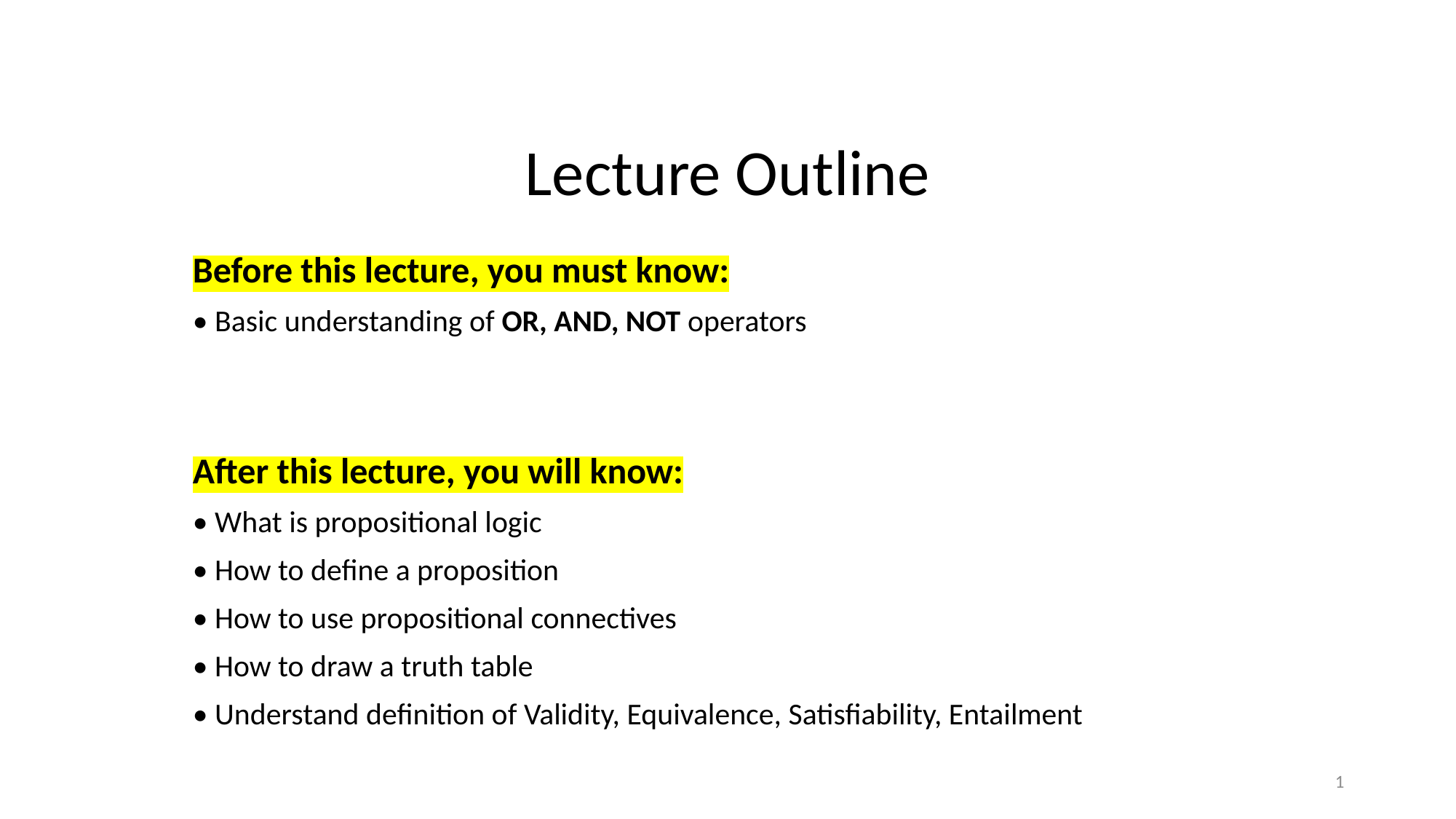

# Lecture Outline
Before this lecture, you must know:
• Basic understanding of OR, AND, NOT operators

After this lecture, you will know:
• What is propositional logic
• How to define a proposition
• How to use propositional connectives
• How to draw a truth table
• Understand definition of Validity, Equivalence, Satisfiability, Entailment
1